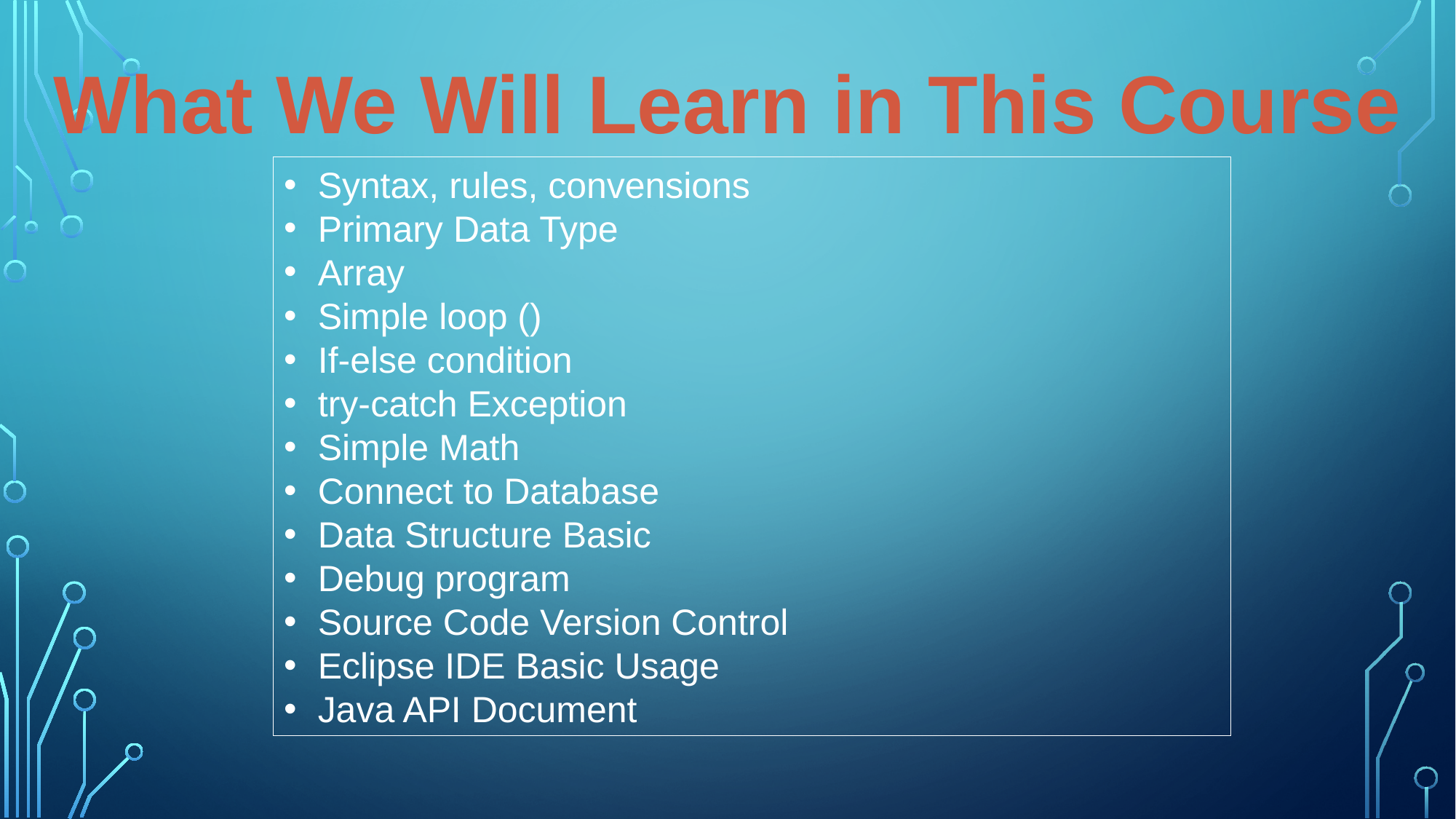

What We Will Learn in This Course
Syntax, rules, convensions
Primary Data Type
Array
Simple loop ()
If-else condition
try-catch Exception
Simple Math
Connect to Database
Data Structure Basic
Debug program
Source Code Version Control
Eclipse IDE Basic Usage
Java API Document